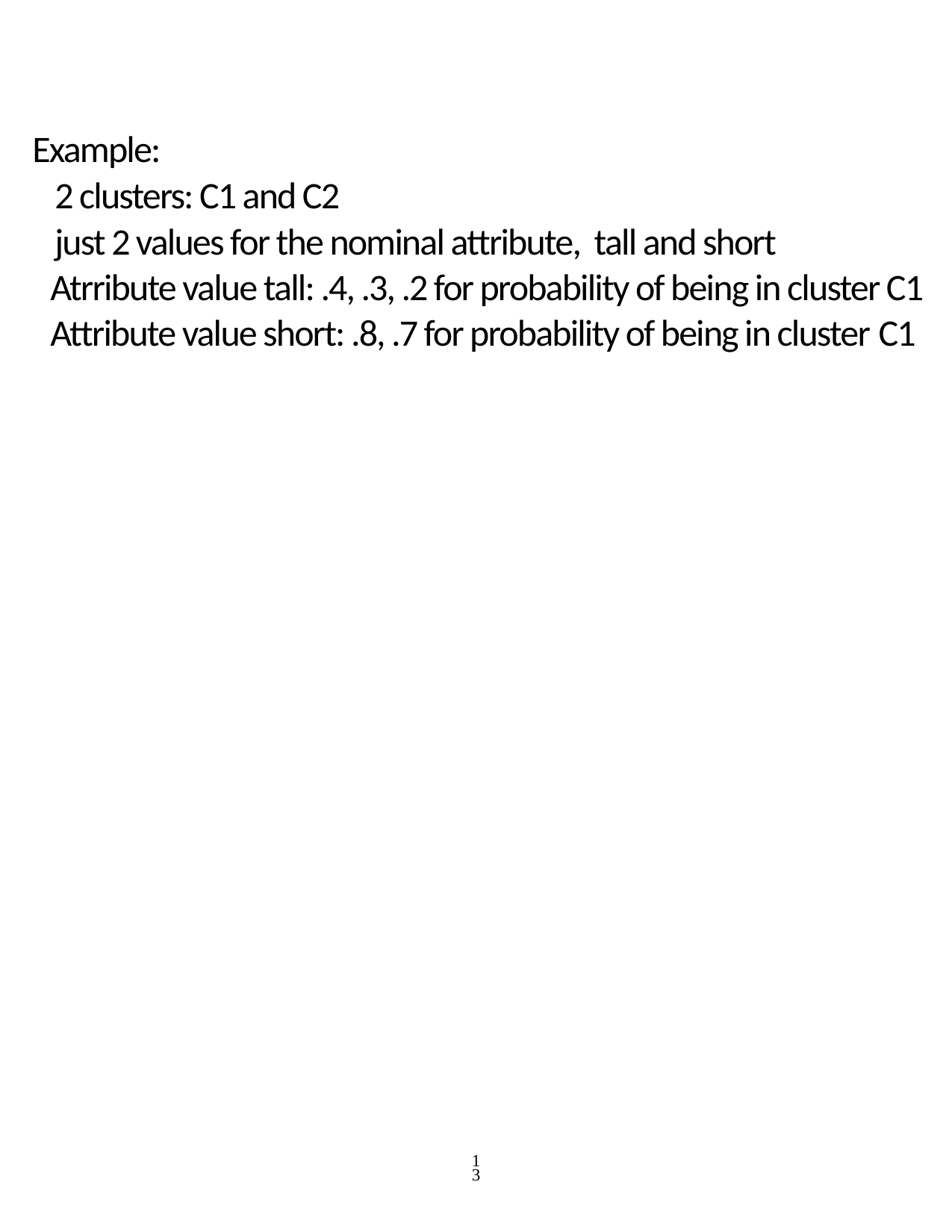

Example:
   2 clusters: C1 and C2
   just 2 values for the nominal attribute,  tall and short
Atrribute value tall: .4, .3, .2 for probability of being in cluster C1  Attribute value short: .8, .7 for probability of being in cluster C1

13